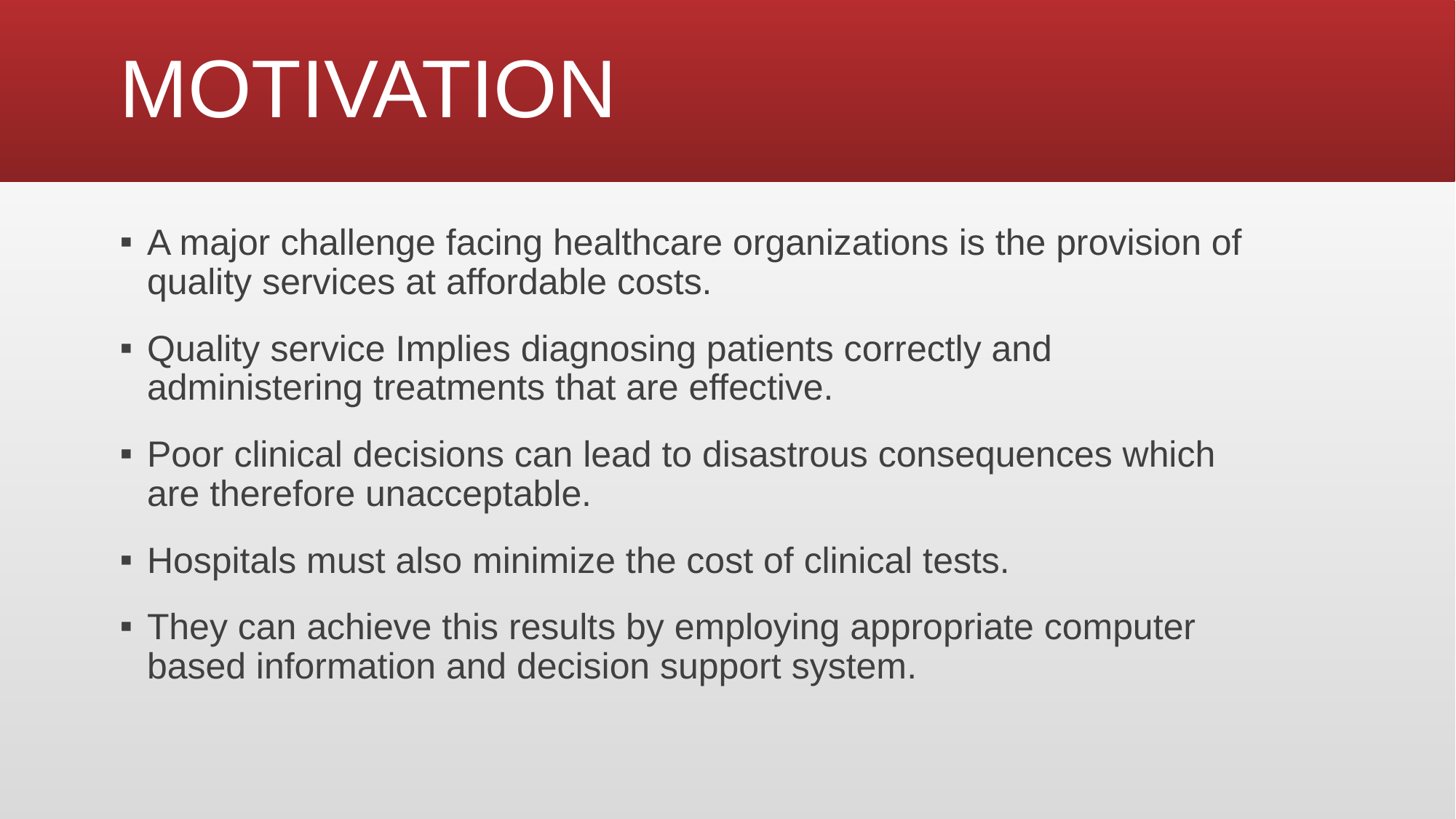

# MOTIVATION
A major challenge facing healthcare organizations is the provision of quality services at affordable costs.
Quality service Implies diagnosing patients correctly and administering treatments that are effective.
Poor clinical decisions can lead to disastrous consequences which are therefore unacceptable.
Hospitals must also minimize the cost of clinical tests.
They can achieve this results by employing appropriate computer based information and decision support system.